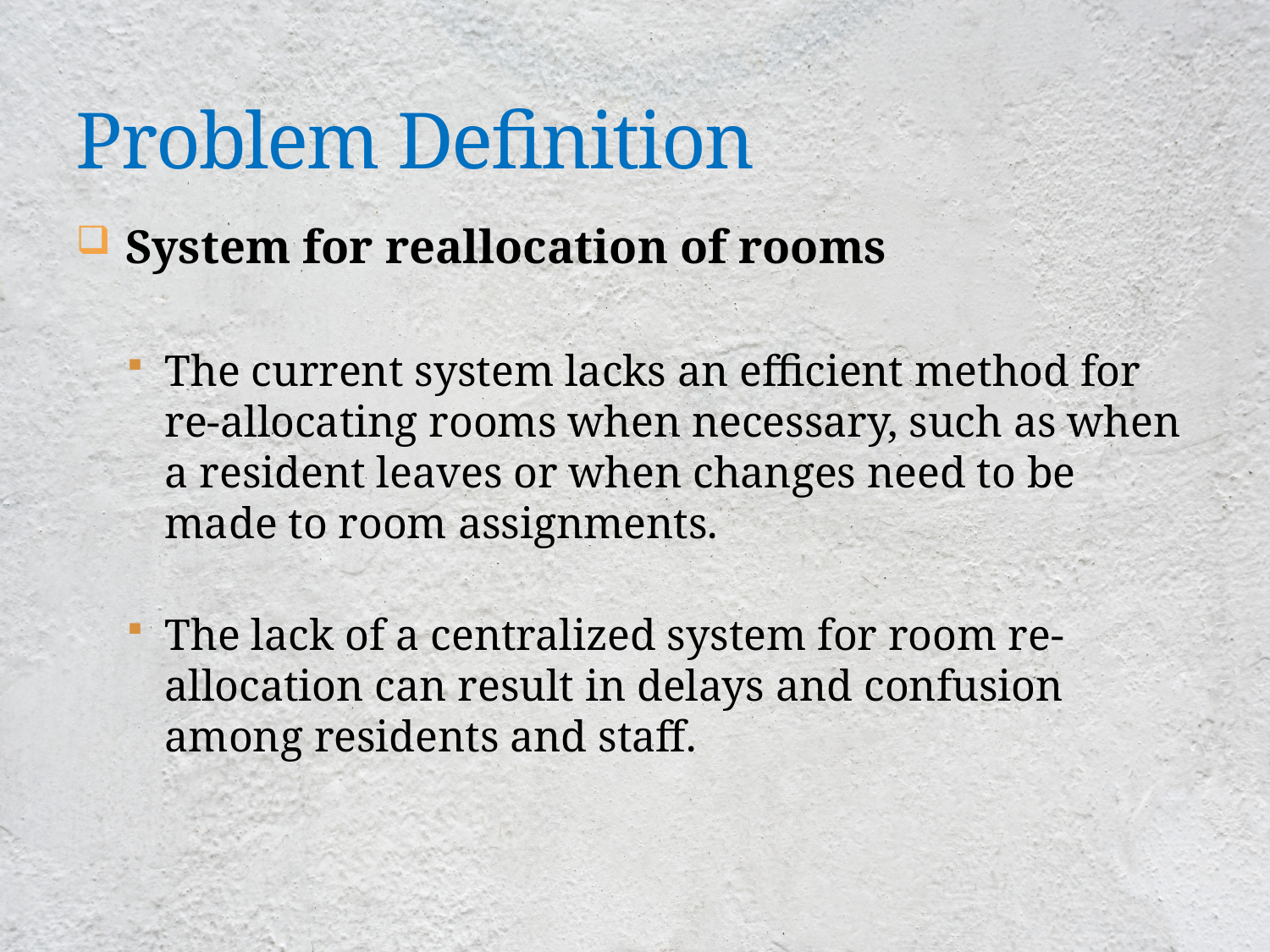

# Problem Definition
 System for reallocation of rooms

The current system lacks an efficient method for re-allocating rooms when necessary, such as when a resident leaves or when changes need to be made to room assignments.

The lack of a centralized system for room re-allocation can result in delays and confusion among residents and staff.